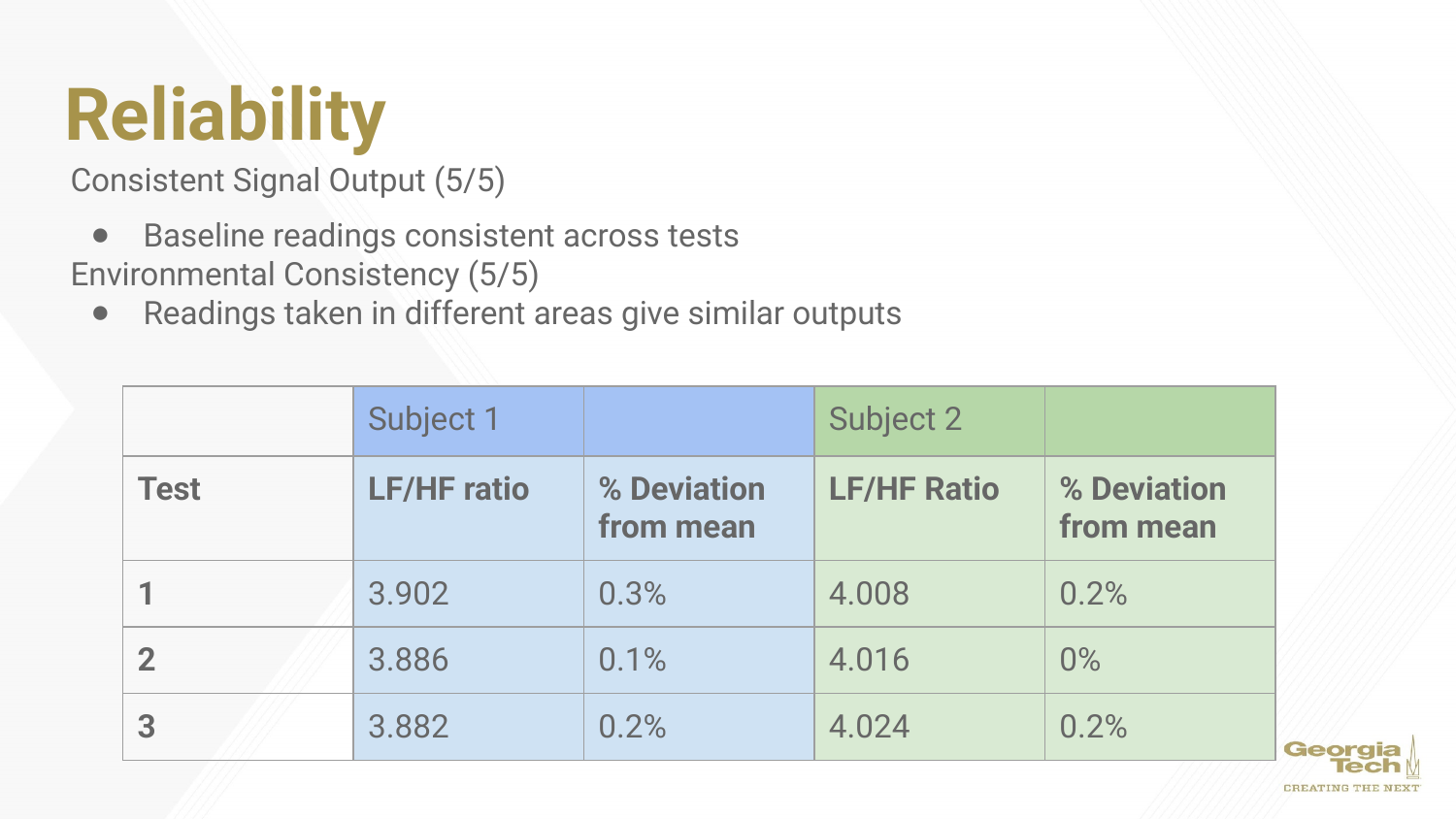

# Reliability
Consistent Signal Output (5/5)
Baseline readings consistent across tests
Environmental Consistency (5/5)
Readings taken in different areas give similar outputs

|  | Subject 1 |  | Subject 2 |  |
| --- | --- | --- | --- | --- |
| Test | LF/HF ratio | % Deviation from mean | LF/HF Ratio | % Deviation from mean |
| 1 | 3.902 | 0.3% | 4.008 | 0.2% |
| 2 | 3.886 | 0.1% | 4.016 | 0% |
| 3 | 3.882 | 0.2% | 4.024 | 0.2% |